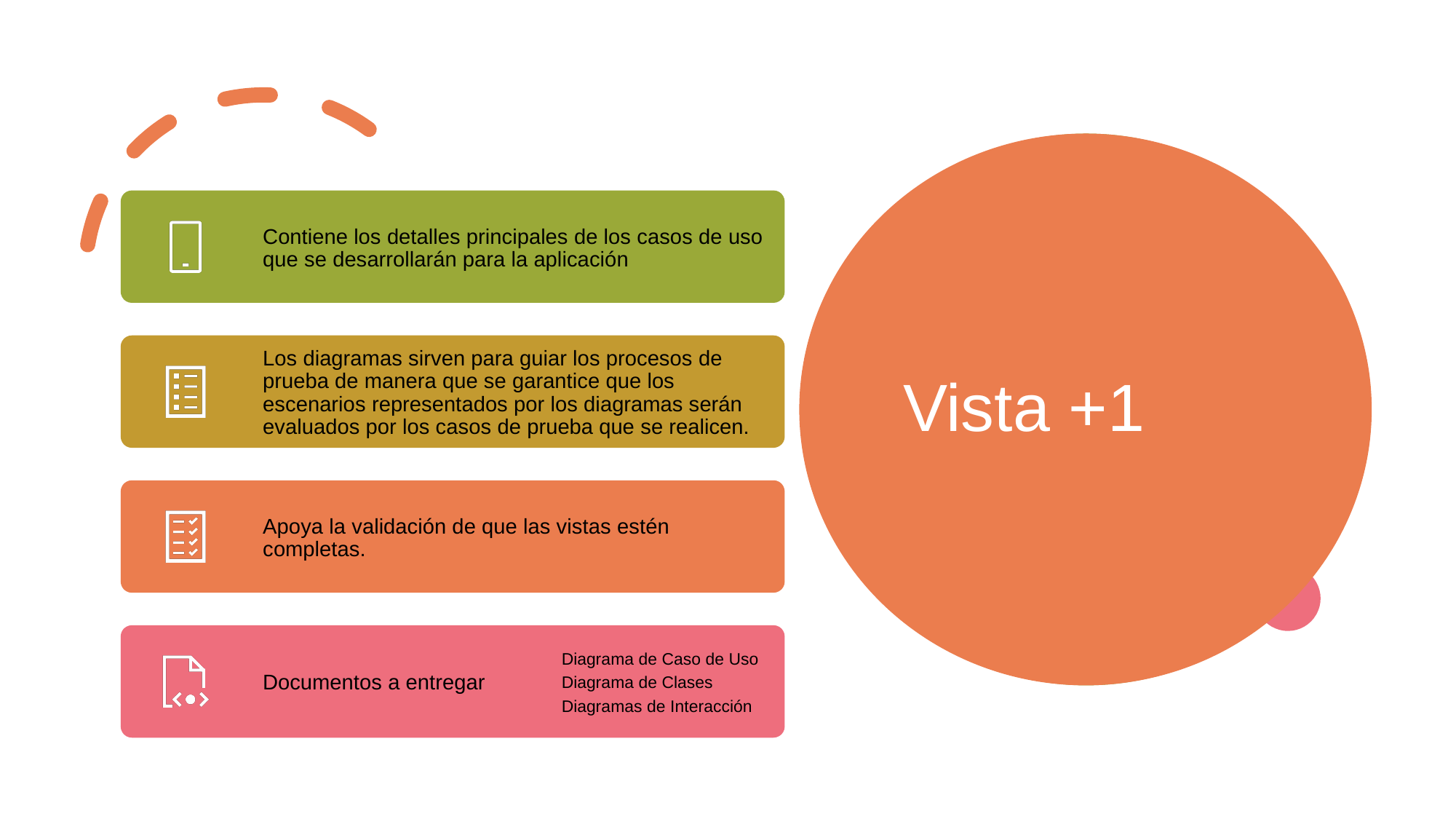

# Vista +1
Contiene los detalles principales de los casos de uso que se desarrollarán para la aplicación
Los diagramas sirven para guiar los procesos de prueba de manera que se garantice que los escenarios representados por los diagramas serán evaluados por los casos de prueba que se realicen.
Apoya la validación de que las vistas estén completas.
Documentos a entregar
Diagrama de Caso de Uso
Diagrama de Clases
Diagramas de Interacción